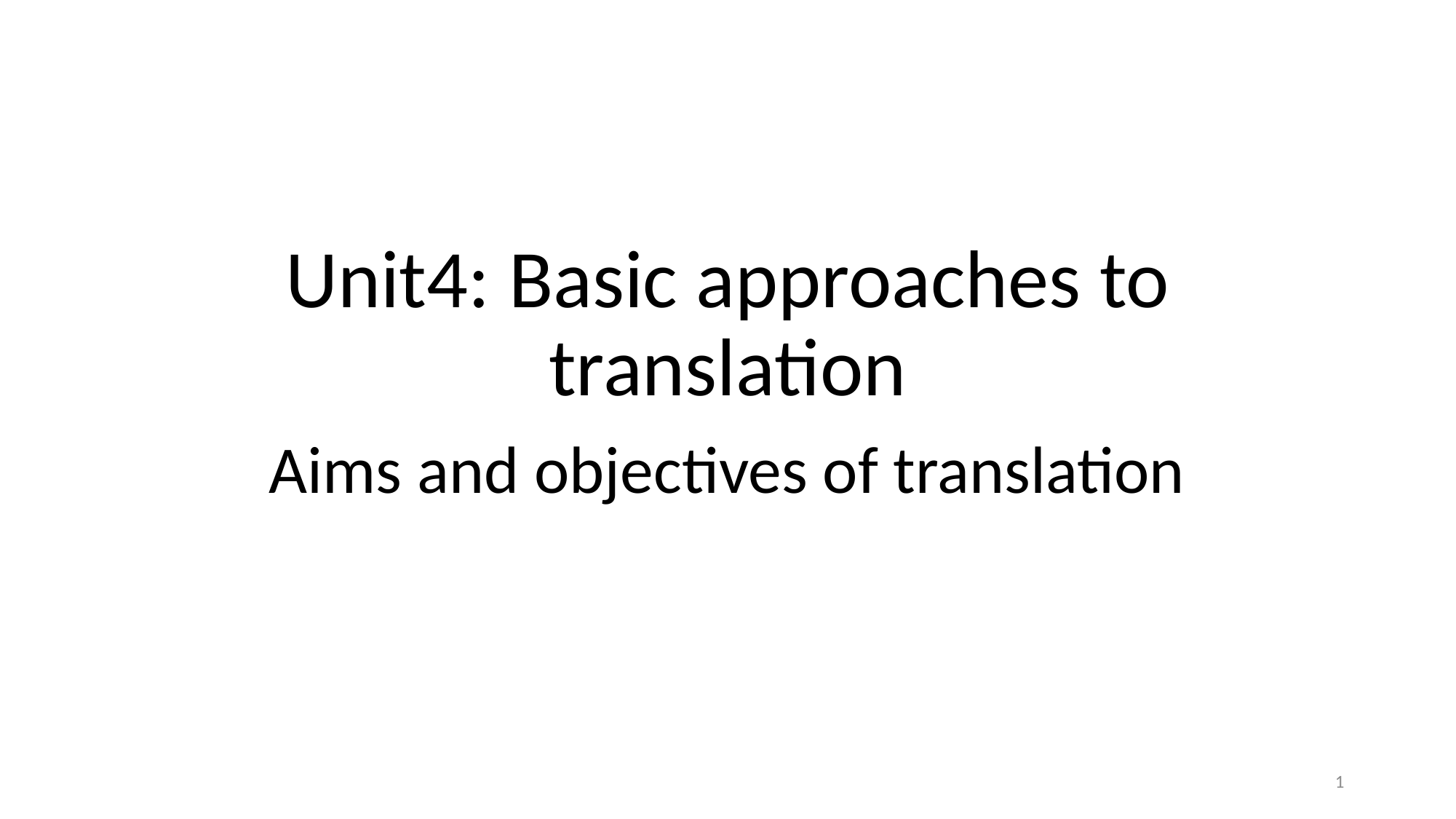

# Unit4: Basic approaches to translation
Aims and objectives of translation
1